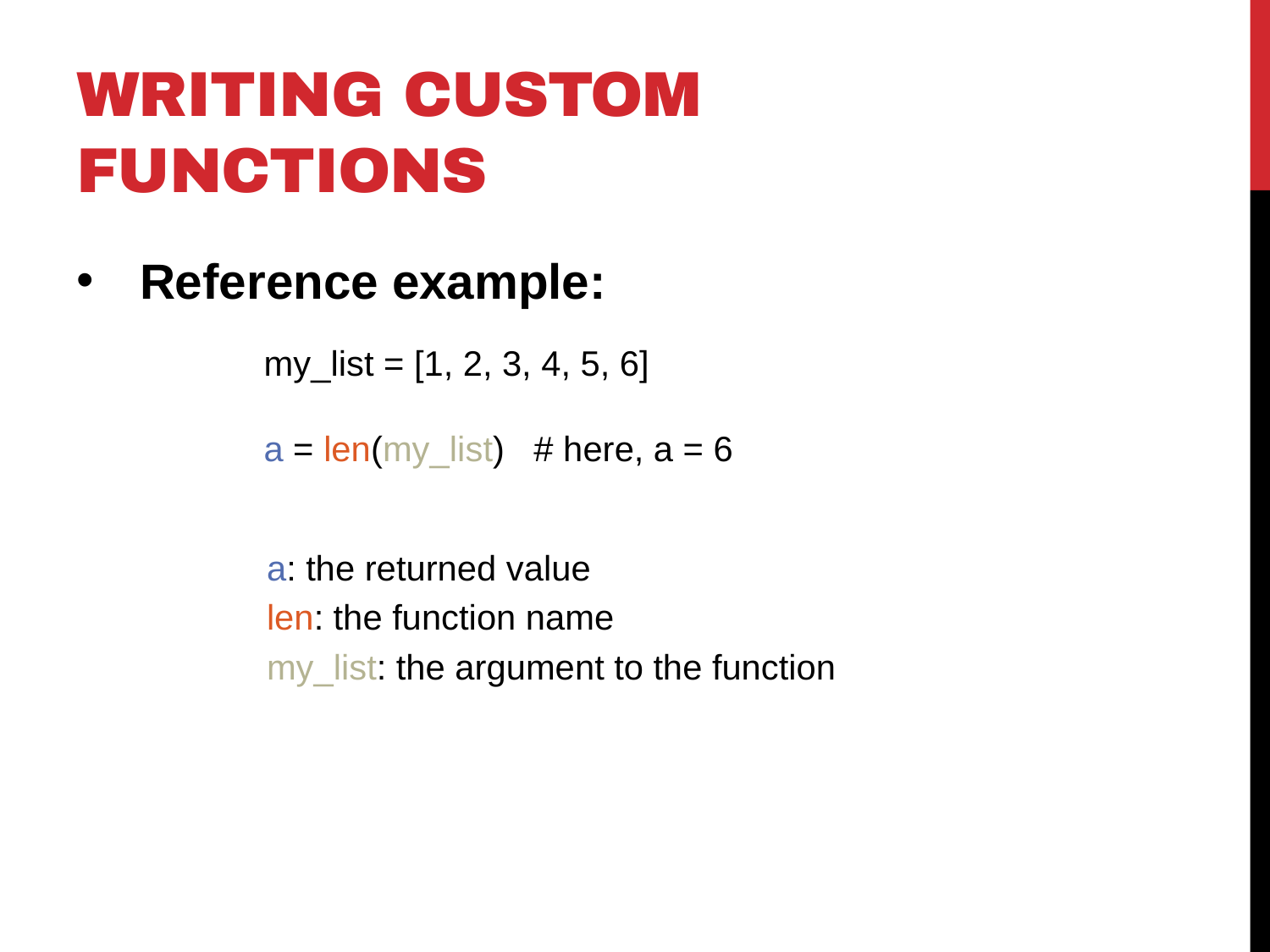

# writing custom functions
Reference example:

	a: the returned value
	len: the function name
	my_list: the argument to the function
my_list = [1, 2, 3, 4, 5, 6]

a = len(my_list)   # here, a = 6